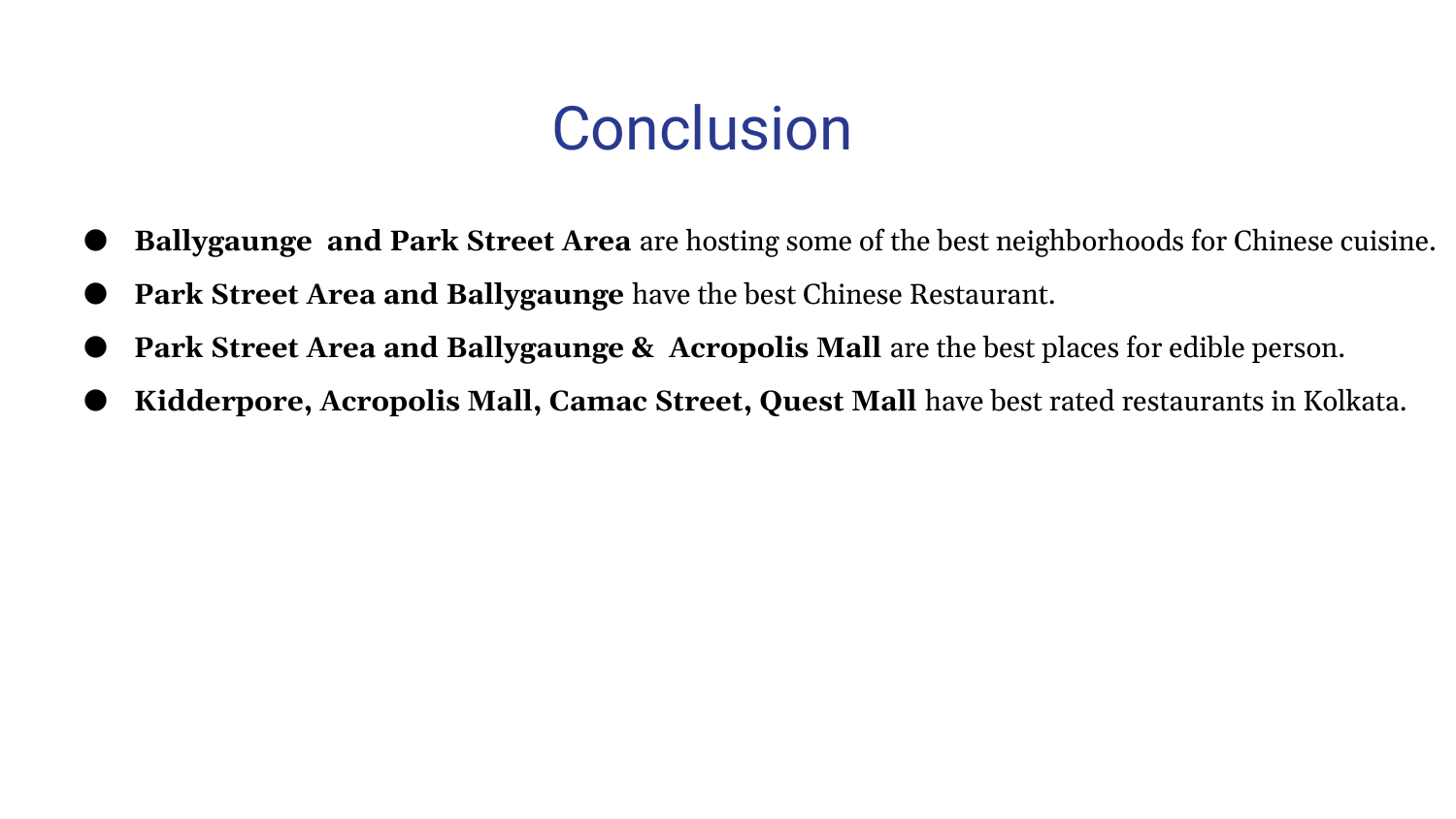

Conclusion
Ballygaunge  and Park Street Area are hosting some of the best neighborhoods for Chinese cuisine.
Park Street Area and Ballygaunge have the best Chinese Restaurant.
Park Street Area and Ballygaunge &  Acropolis Mall are the best places for edible person.
Kidderpore, Acropolis Mall, Camac Street, Quest Mall have best rated restaurants in Kolkata.